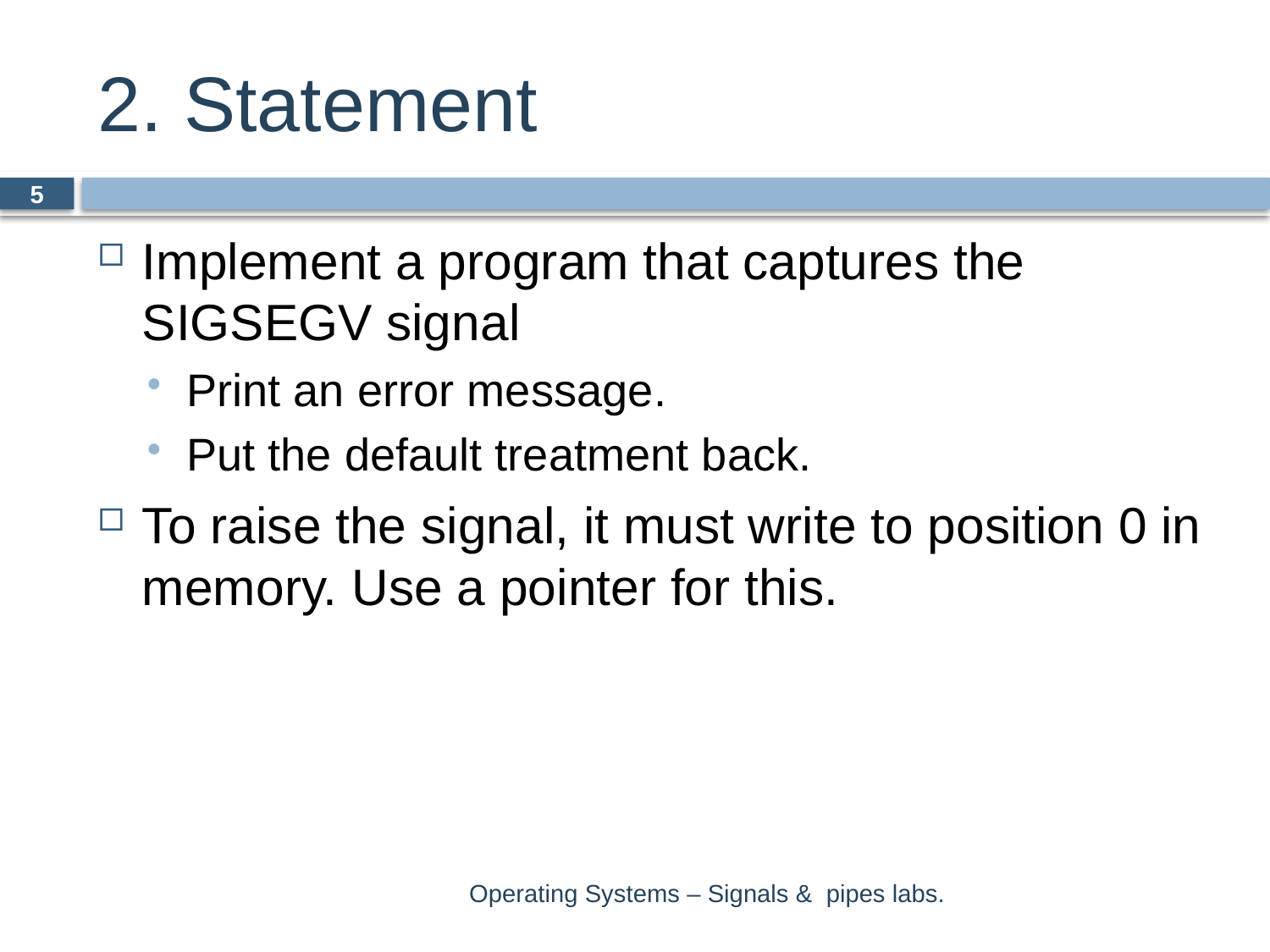

# 2. Statement
5
Implement a program that captures the SIGSEGV signal
Print an error message.
Put the default treatment back.
To raise the signal, it must write to position 0 in memory. Use a pointer for this.
Operating Systems – Signals &  pipes labs.